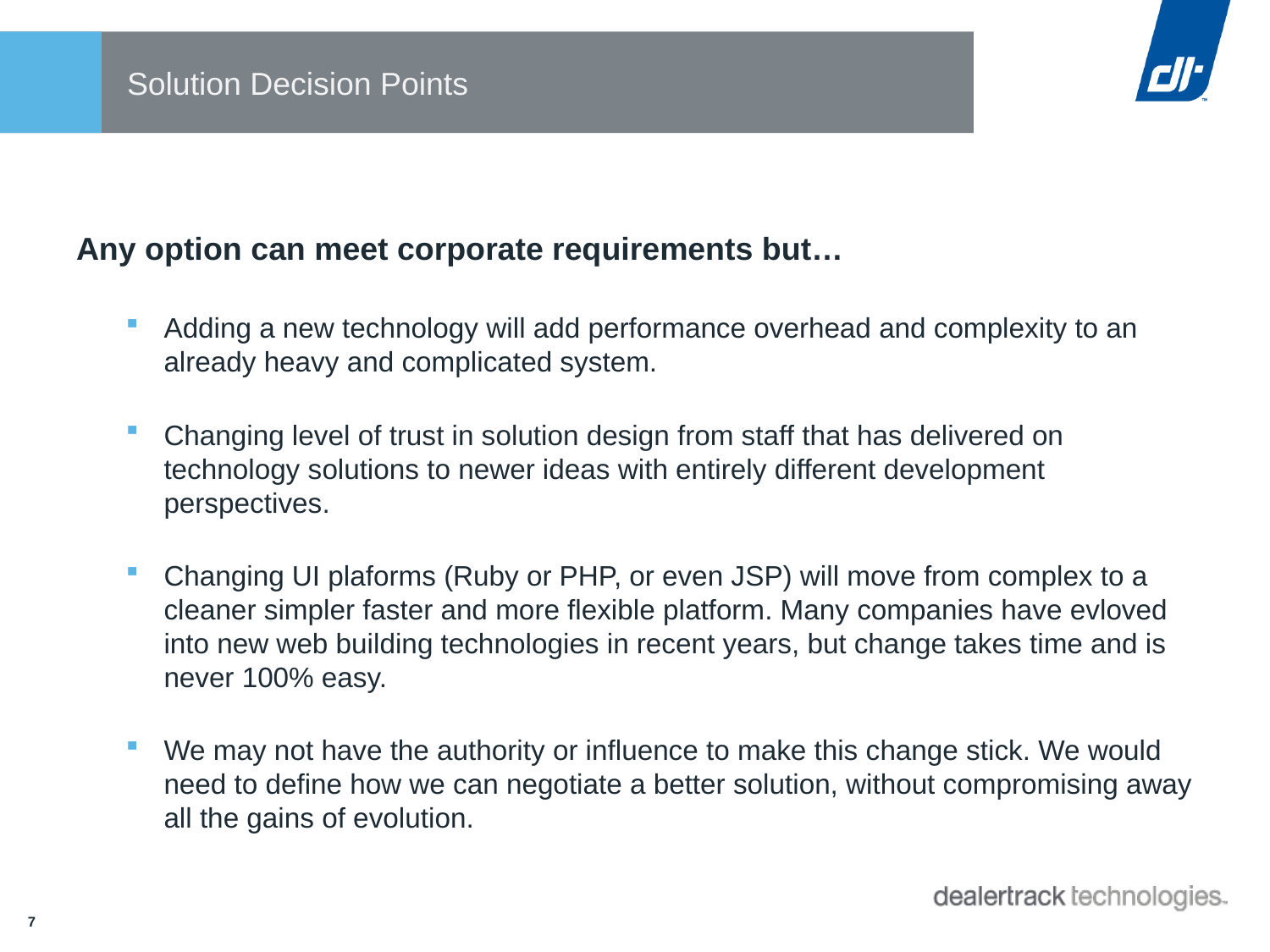

# Solution Decision Points
Any option can meet corporate requirements but…
Adding a new technology will add performance overhead and complexity to an already heavy and complicated system.
Changing level of trust in solution design from staff that has delivered on technology solutions to newer ideas with entirely different development perspectives.
Changing UI plaforms (Ruby or PHP, or even JSP) will move from complex to a cleaner simpler faster and more flexible platform. Many companies have evloved into new web building technologies in recent years, but change takes time and is never 100% easy.
We may not have the authority or influence to make this change stick. We would need to define how we can negotiate a better solution, without compromising away all the gains of evolution.

7